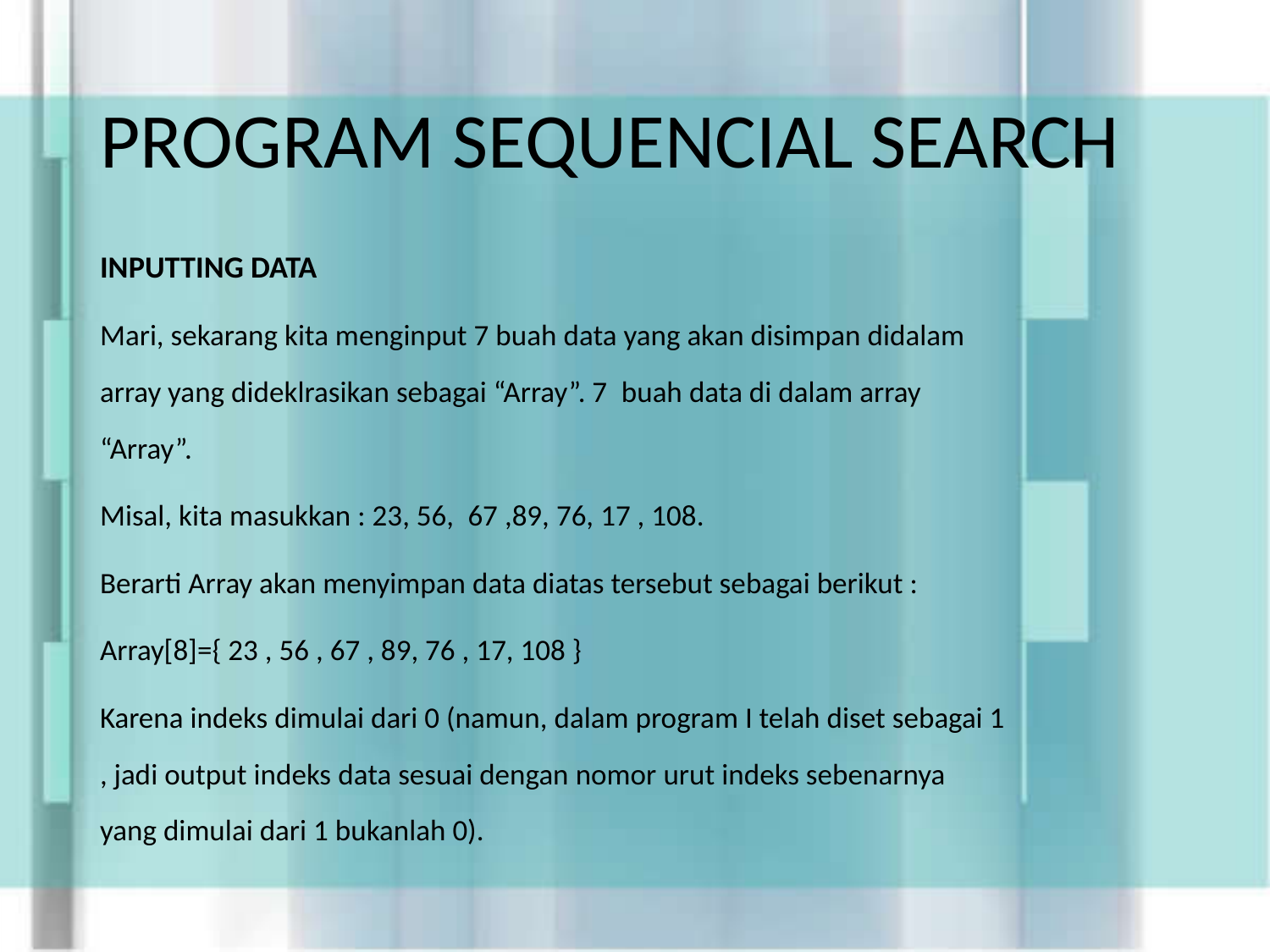

# PROGRAM SEQUENCIAL SEARCH
INPUTTING DATA
Mari, sekarang kita menginput 7 buah data yang akan disimpan didalam array yang dideklrasikan sebagai “Array”. 7  buah data di dalam array “Array”.
Misal, kita masukkan : 23, 56,  67 ,89, 76, 17 , 108.
Berarti Array akan menyimpan data diatas tersebut sebagai berikut :
Array[8]={ 23 , 56 , 67 , 89, 76 , 17, 108 }
Karena indeks dimulai dari 0 (namun, dalam program I telah diset sebagai 1 , jadi output indeks data sesuai dengan nomor urut indeks sebenarnya yang dimulai dari 1 bukanlah 0).